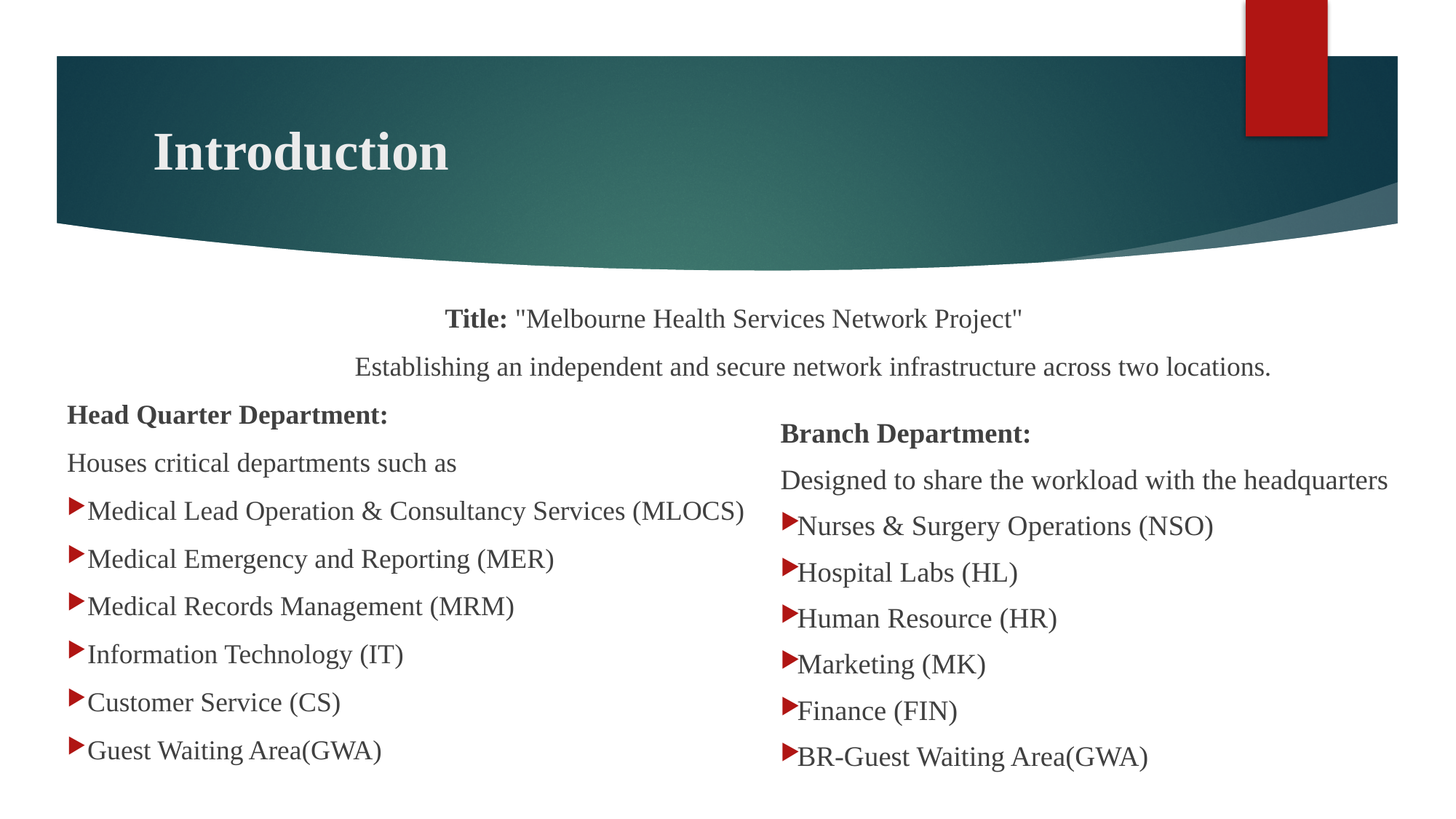

# Introduction
Title: "Melbourne Health Services Network Project"
		Establishing an independent and secure network infrastructure across two locations.
Head Quarter Department:
Houses critical departments such as
Medical Lead Operation & Consultancy Services (MLOCS)
Medical Emergency and Reporting (MER)
Medical Records Management (MRM)
Information Technology (IT)
Customer Service (CS)
Guest Waiting Area(GWA)
Branch Department:
Designed to share the workload with the headquarters
Nurses & Surgery Operations (NSO)
Hospital Labs (HL)
Human Resource (HR)
Marketing (MK)
Finance (FIN)
BR-Guest Waiting Area(GWA)